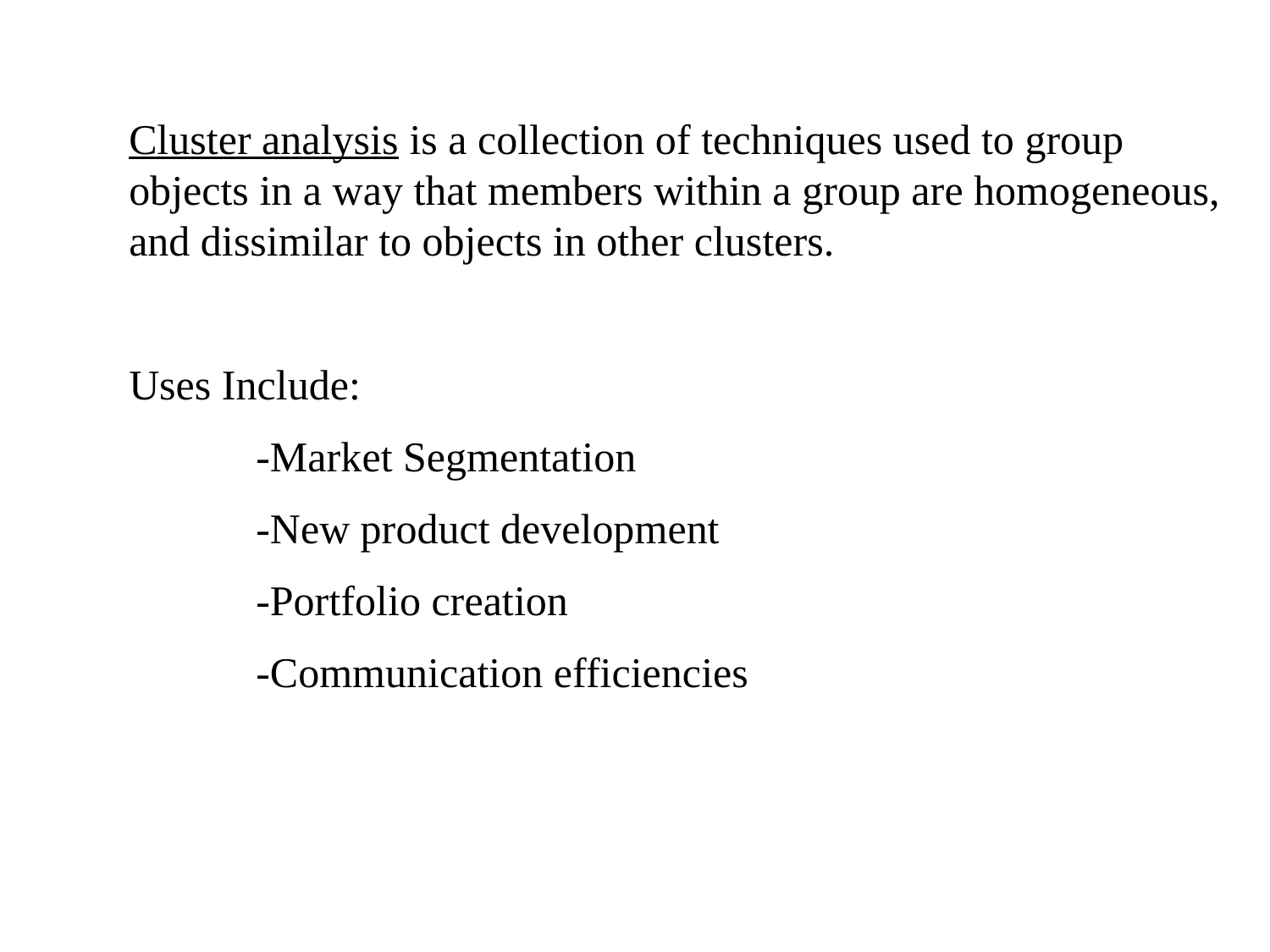

Cluster analysis is a collection of techniques used to group objects in a way that members within a group are homogeneous, and dissimilar to objects in other clusters.

Uses Include:
	-Market Segmentation
	-New product development
	-Portfolio creation
	-Communication efficiencies